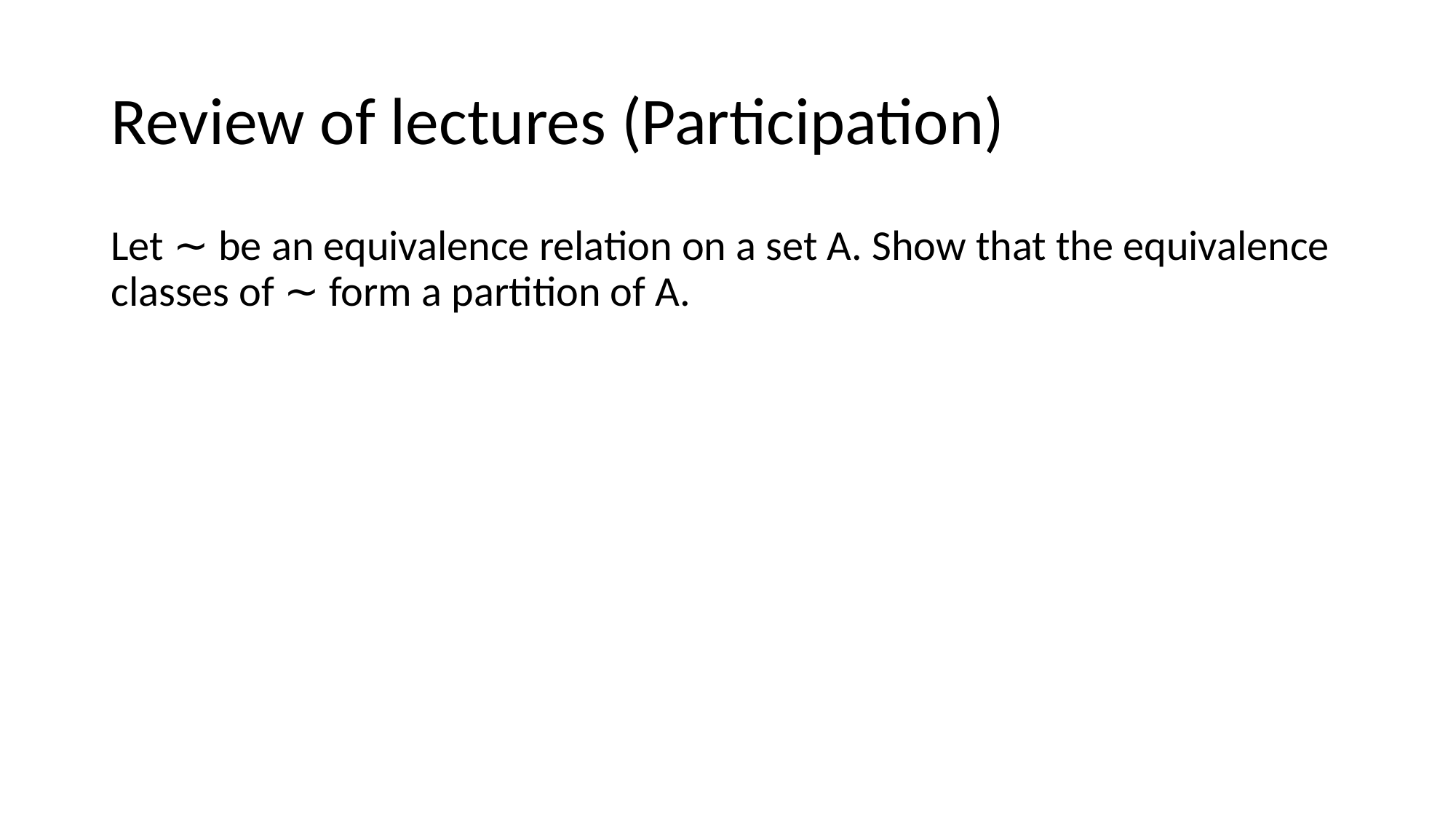

# Review of lectures (Participation)
Let ∼ be an equivalence relation on a set A. Show that the equivalence classes of ∼ form a partition of A.